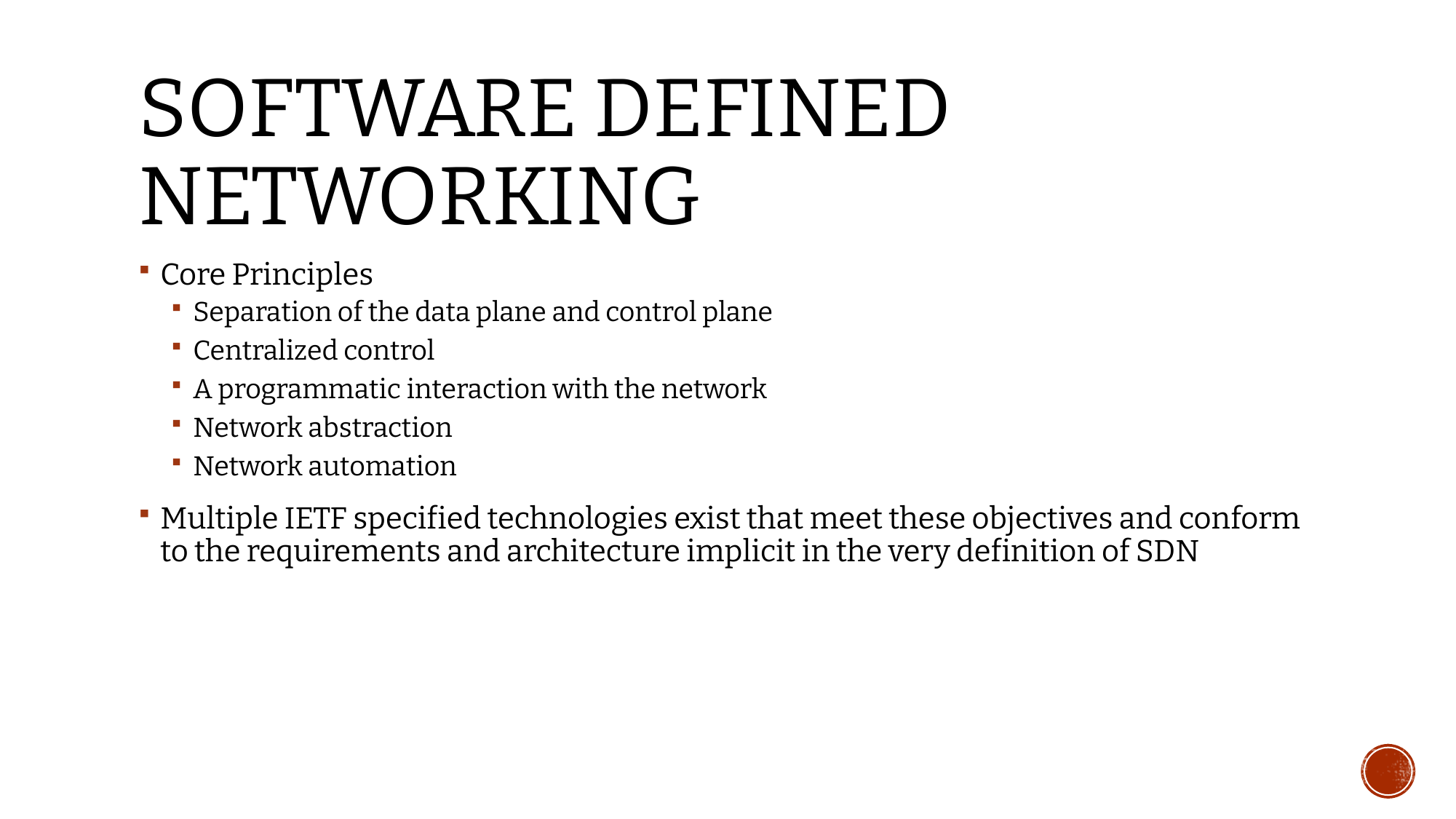

# Software DEFINED NETWORKING
Core Principles
Separation of the data plane and control plane
Centralized control
A programmatic interaction with the network
Network abstraction
Network automation
Multiple IETF specified technologies exist that meet these objectives and conform to the requirements and architecture implicit in the very definition of SDN